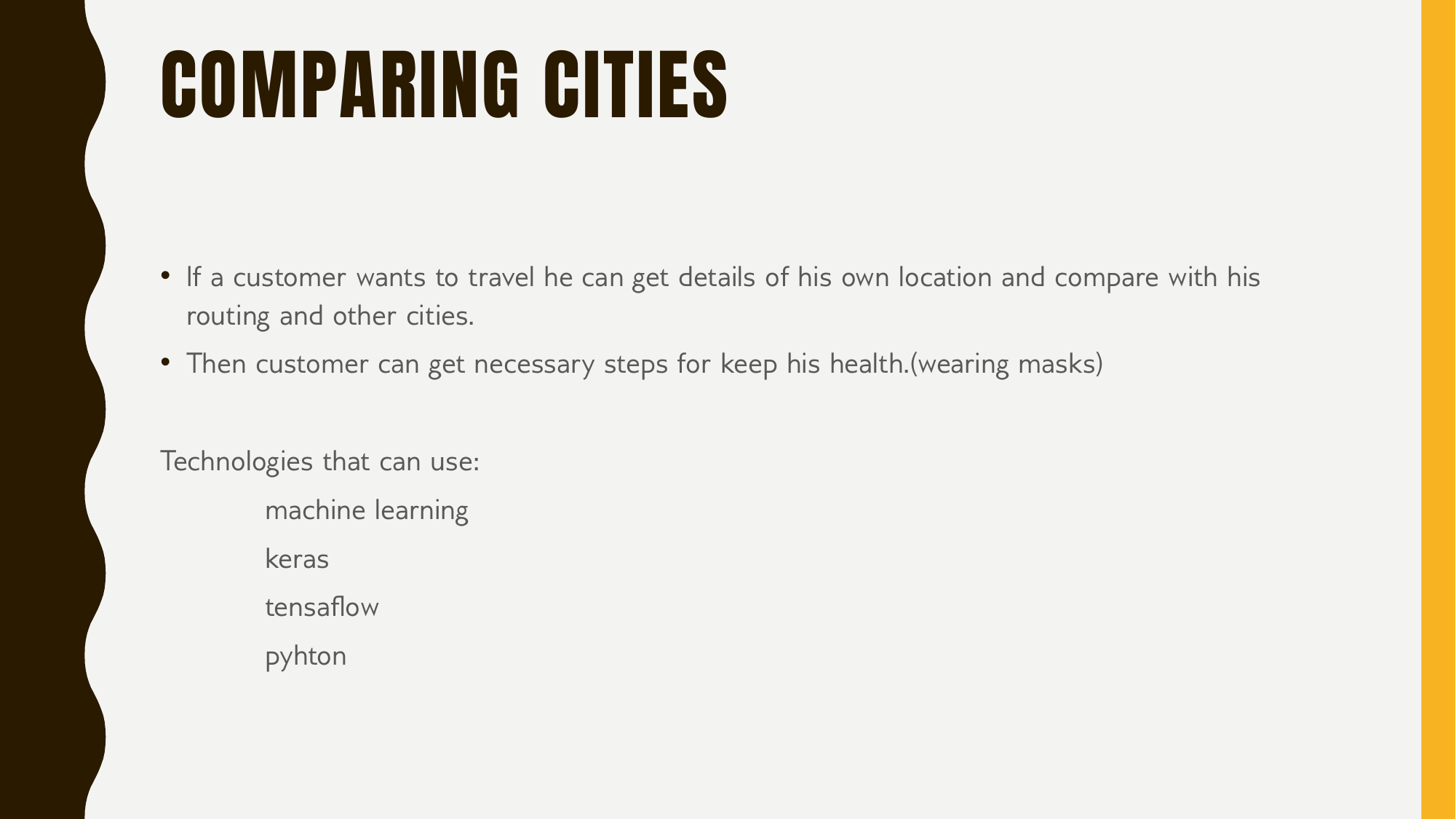

# Comparing cities
If a customer wants to travel he can get details of his own location and compare with his routing and other cities.
Then customer can get necessary steps for keep his health.(wearing masks)

Technologies that can use:
	machine learning
	keras
	tensaflow
	pyhton